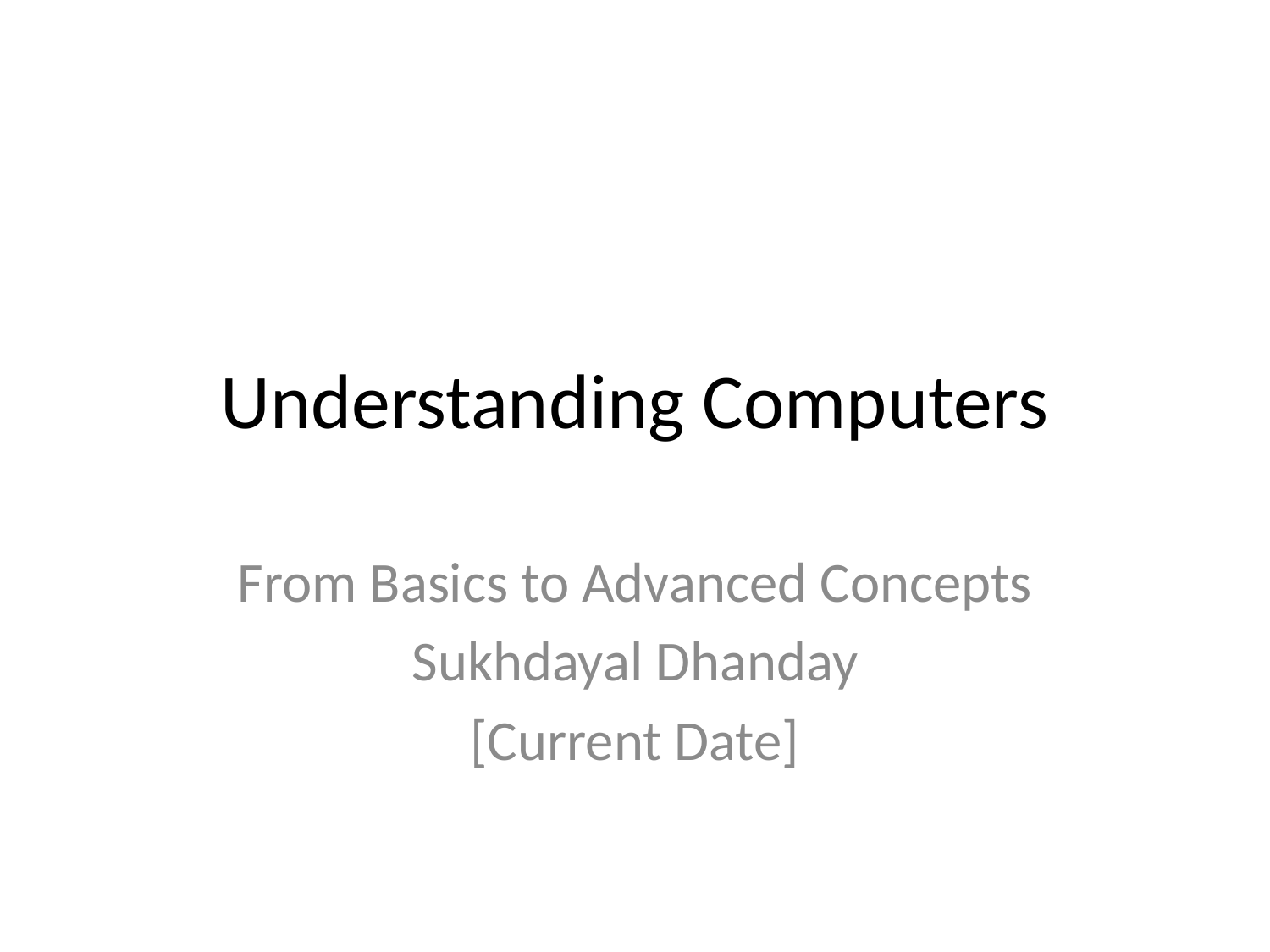

# Understanding Computers
From Basics to Advanced Concepts
Sukhdayal Dhanday
[Current Date]